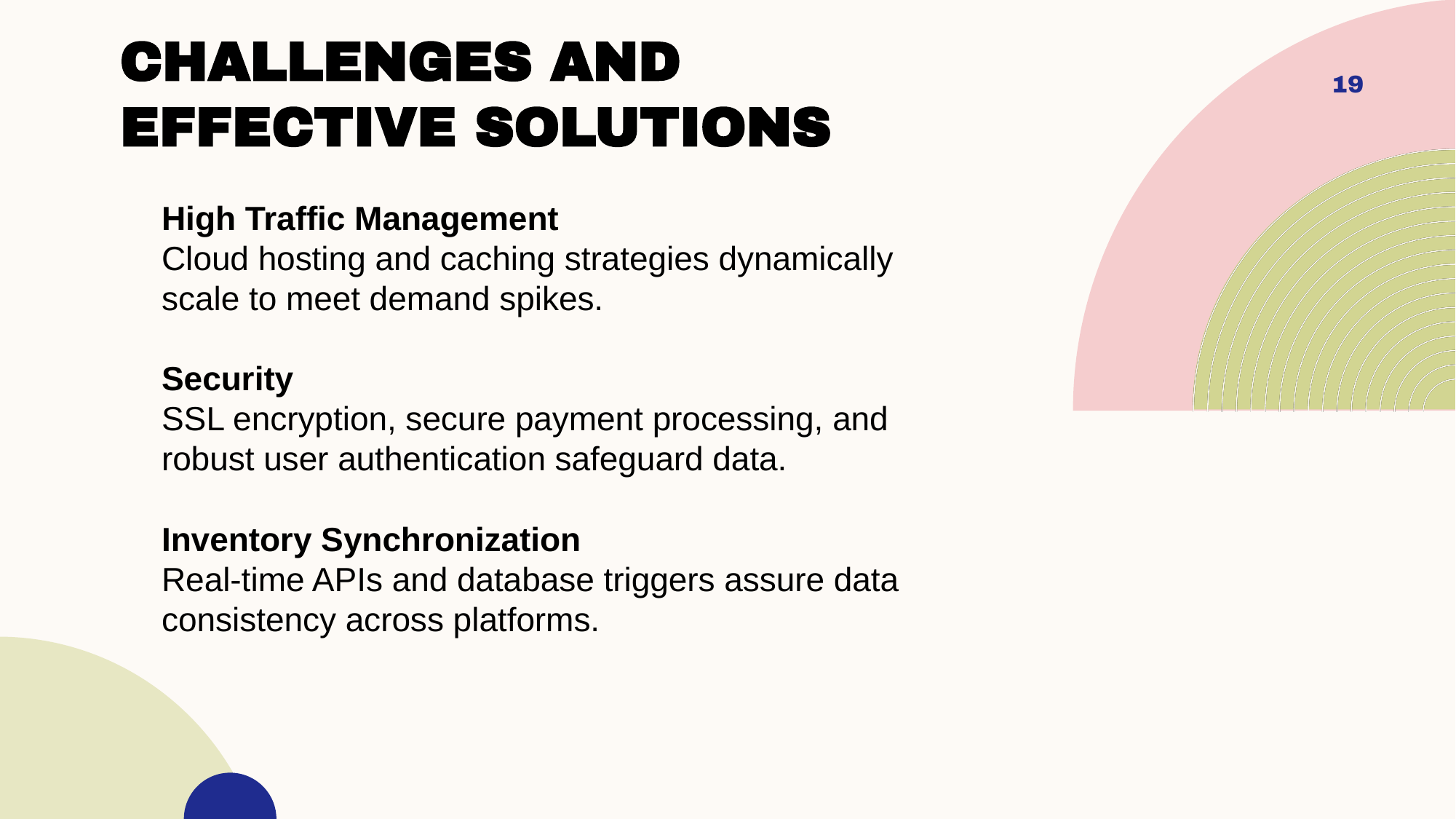

# Challenges and Effective Solutions
19
High Traffic Management
Cloud hosting and caching strategies dynamically scale to meet demand spikes.

Security
SSL encryption, secure payment processing, and robust user authentication safeguard data.

Inventory Synchronization
Real-time APIs and database triggers assure data consistency across platforms.